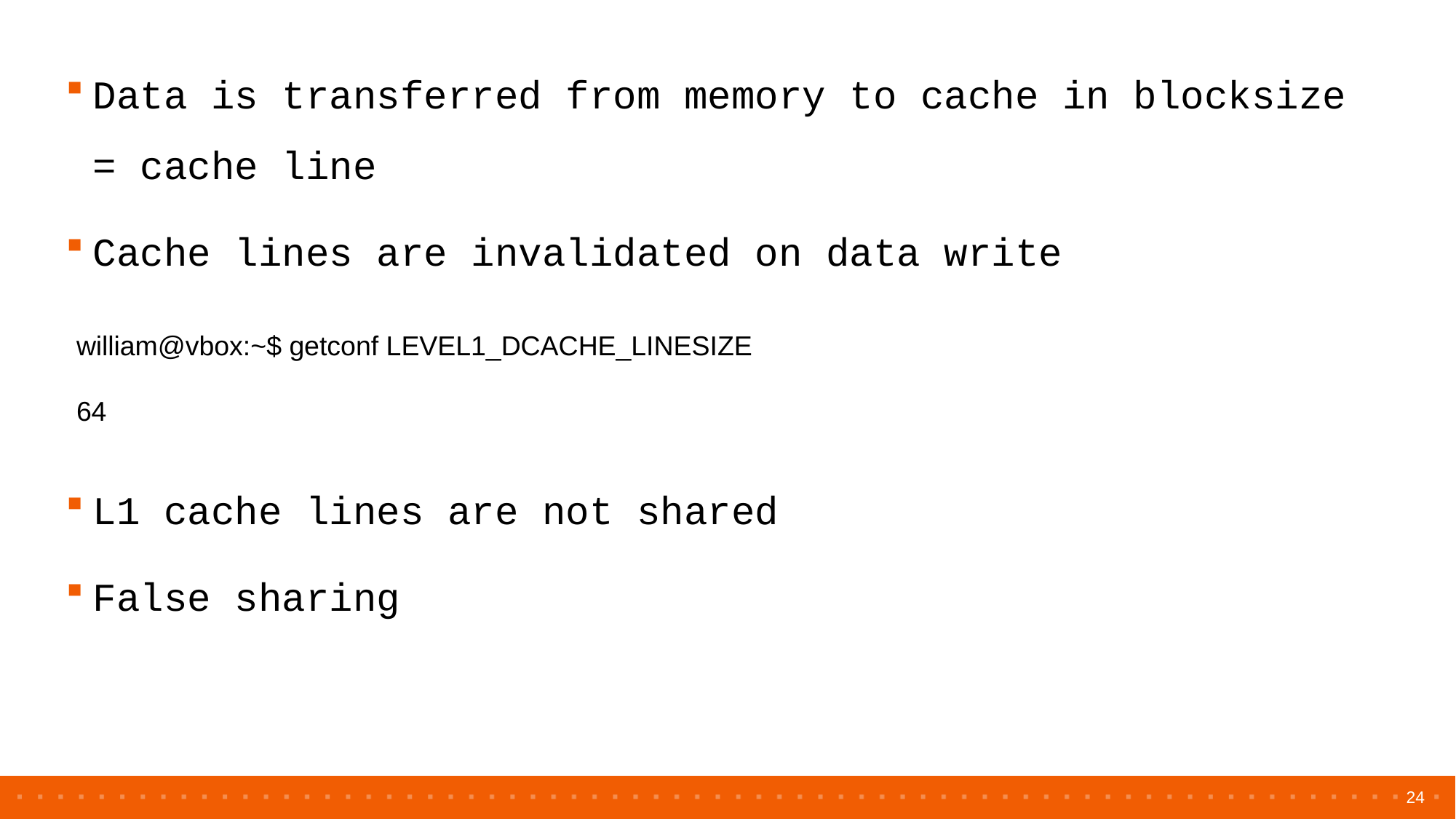

Data is transferred from memory to cache in blocksize = cache line
Cache lines are invalidated on data write

L1 cache lines are not shared
False sharing
william@vbox:~$ getconf LEVEL1_DCACHE_LINESIZE

64

24